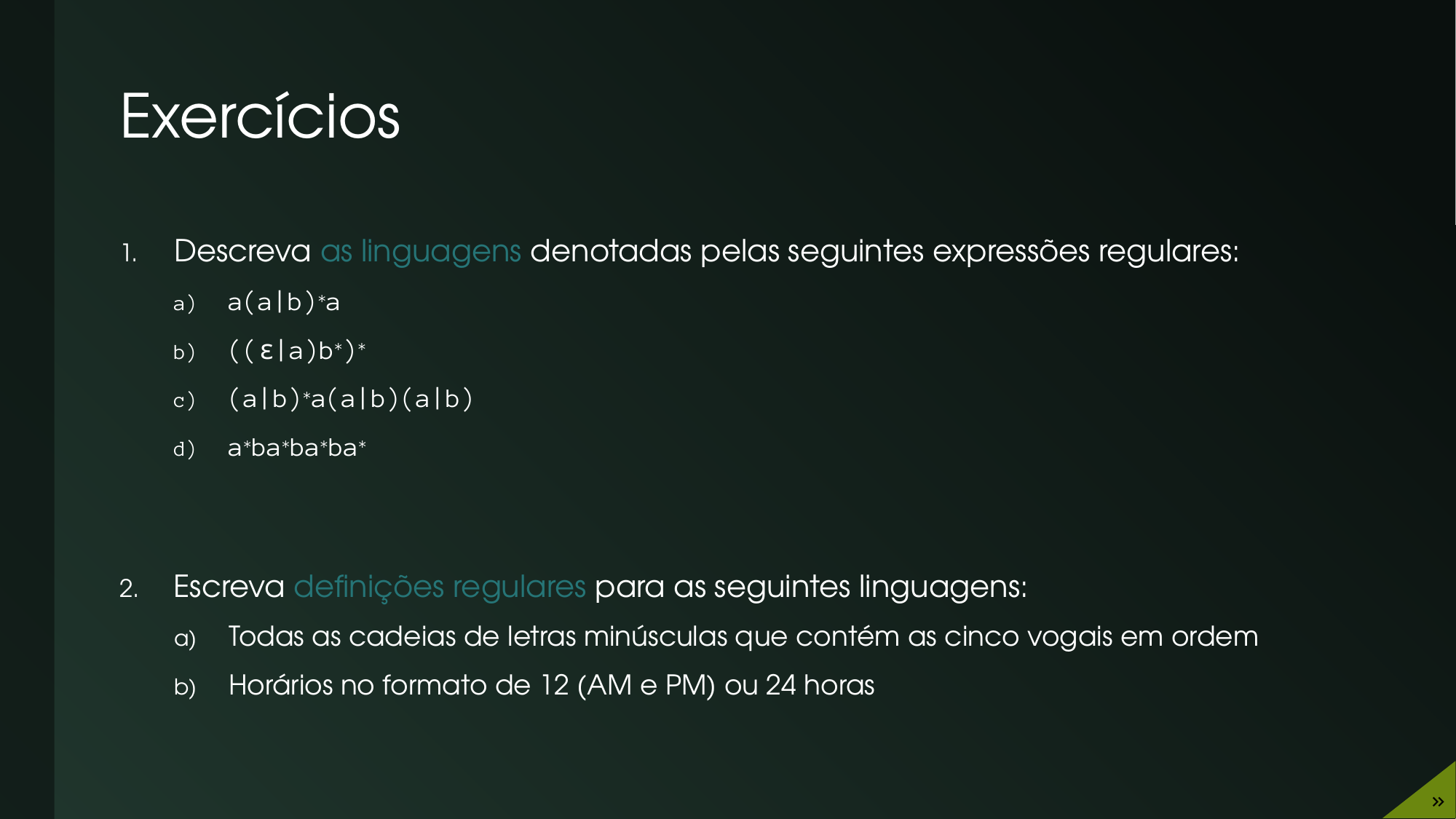

# Exercícios
Descreva as linguagens denotadas pelas seguintes expressões regulares:
a(a|b)*a
((ϵ|a)b*)*
(a|b)*a(a|b)(a|b)
a*ba*ba*ba*

Escreva definições regulares para as seguintes linguagens:
Todas as cadeias de letras minúsculas que contém as cinco vogais em ordem
Horários no formato de 12 (AM e PM) ou 24 horas

»